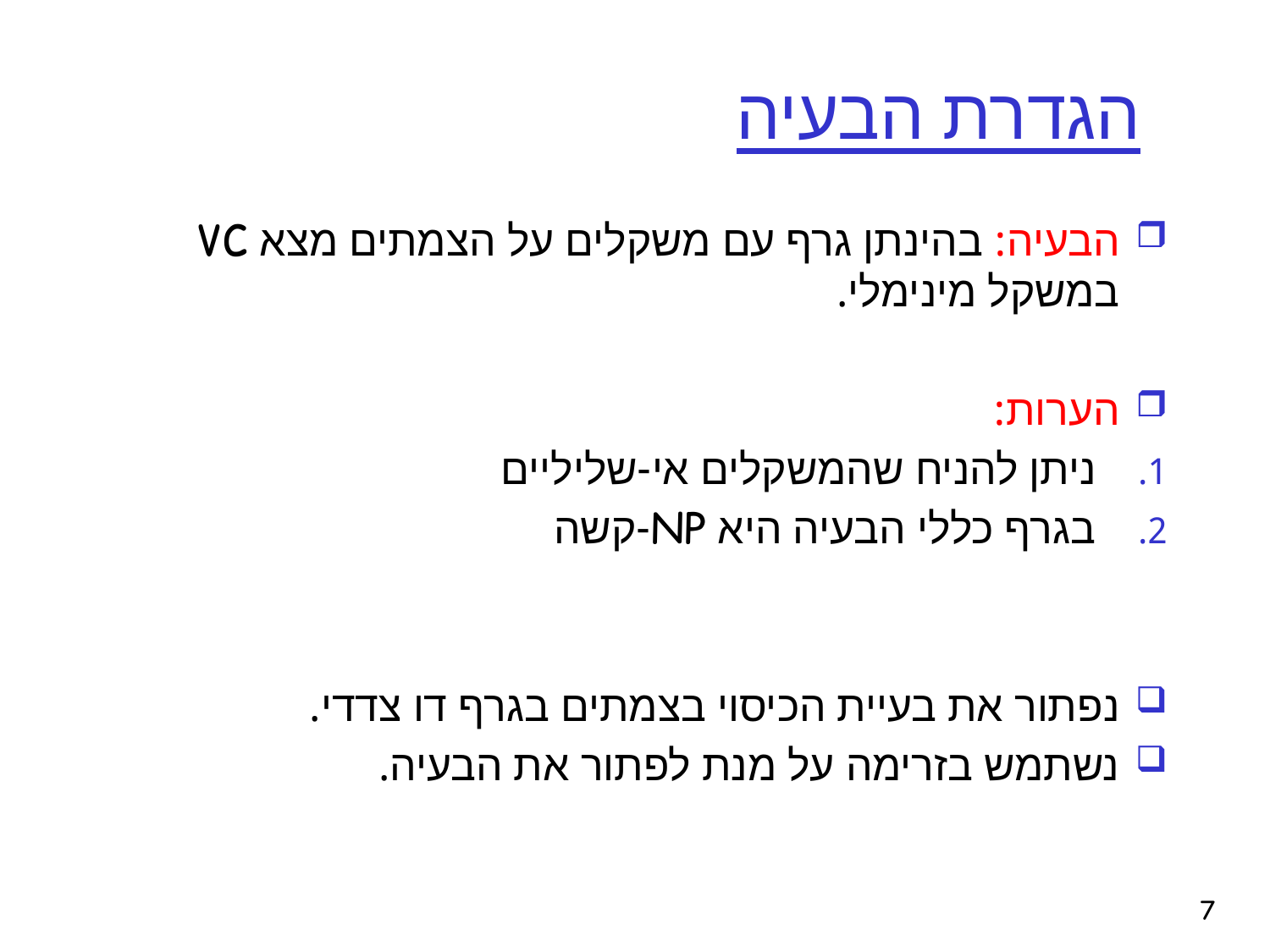

# הגדרת הבעיה
הבעיה: בהינתן גרף עם משקלים על הצמתים מצא VC במשקל מינימלי.

הערות:
ניתן להניח שהמשקלים אי-שליליים
בגרף כללי הבעיה היא NP-קשה

נפתור את בעיית הכיסוי בצמתים בגרף דו צדדי.
נשתמש בזרימה על מנת לפתור את הבעיה.

7